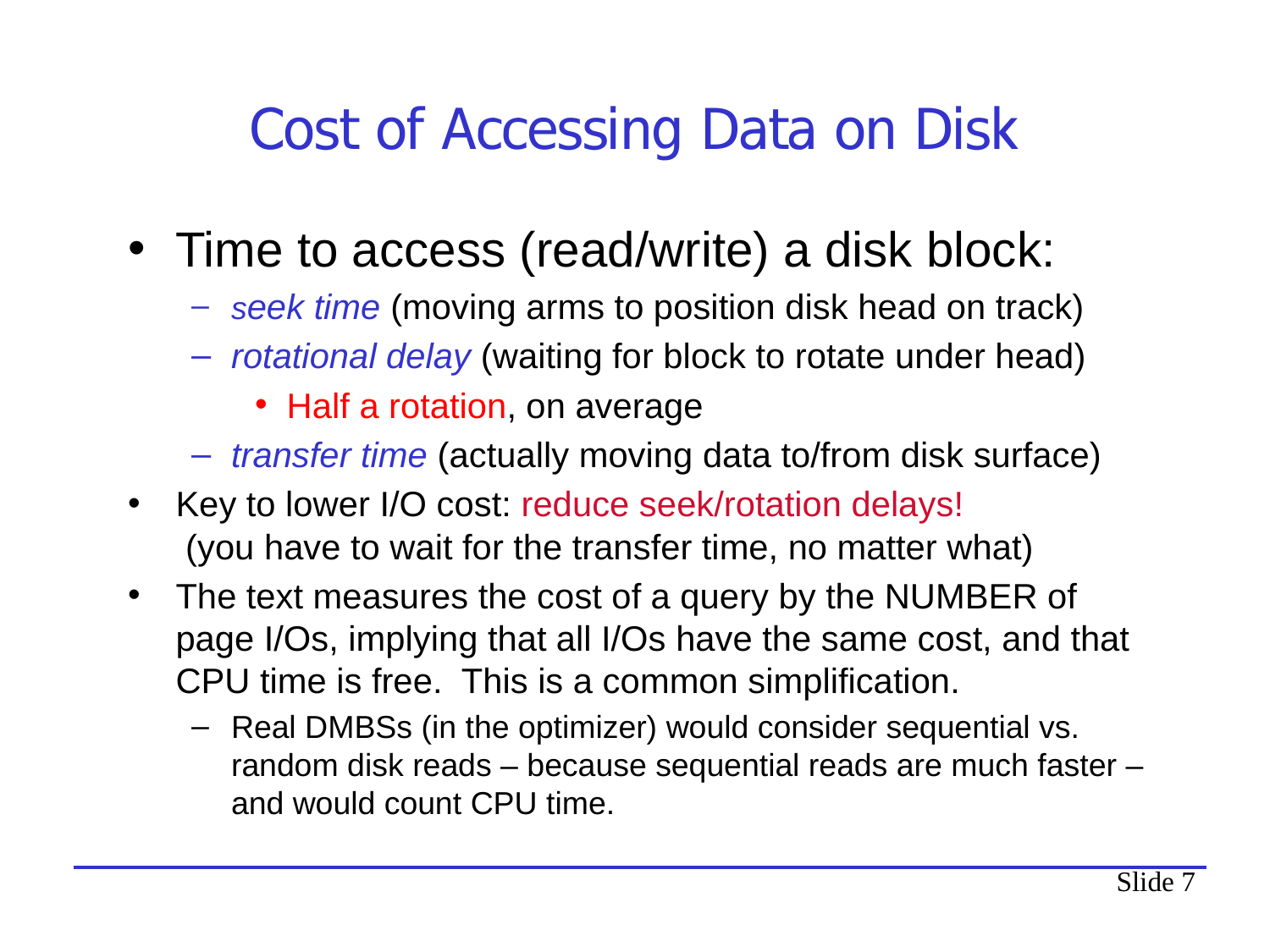

# Cost of Accessing Data on Disk
Time to access (read/write) a disk block:
seek time (moving arms to position disk head on track)
rotational delay (waiting for block to rotate under head)
Half a rotation, on average
transfer time (actually moving data to/from disk surface)
Key to lower I/O cost: reduce seek/rotation delays!
 (you have to wait for the transfer time, no matter what)
The text measures the cost of a query by the NUMBER of page I/Os, implying that all I/Os have the same cost, and that CPU time is free.  This is a common simplification.
Real DMBSs (in the optimizer) would consider sequential vs. random disk reads – because sequential reads are much faster – and would count CPU time.